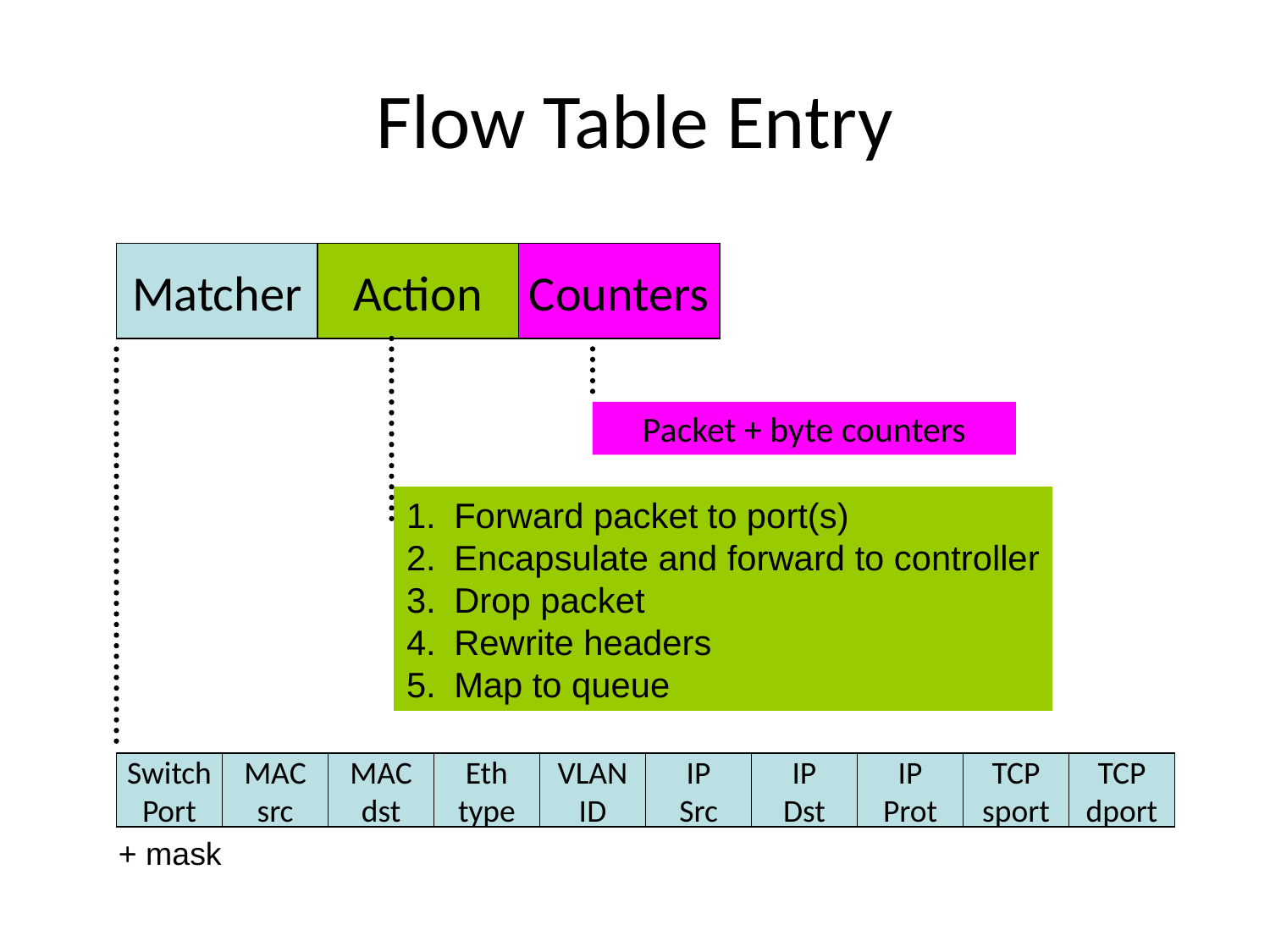

# Flow Table Entry
Matcher
Action
Counters

Packet + byte counters
Forward packet to port(s)
Encapsulate and forward to controller
Drop packet
Rewrite headers
Map to queue
Switch
Port
MAC
src
MAC
dst
Eth
type
VLAN
ID
IP
Src
IP
Dst
IP
Prot
TCP
sport
TCP
dport
+ mask